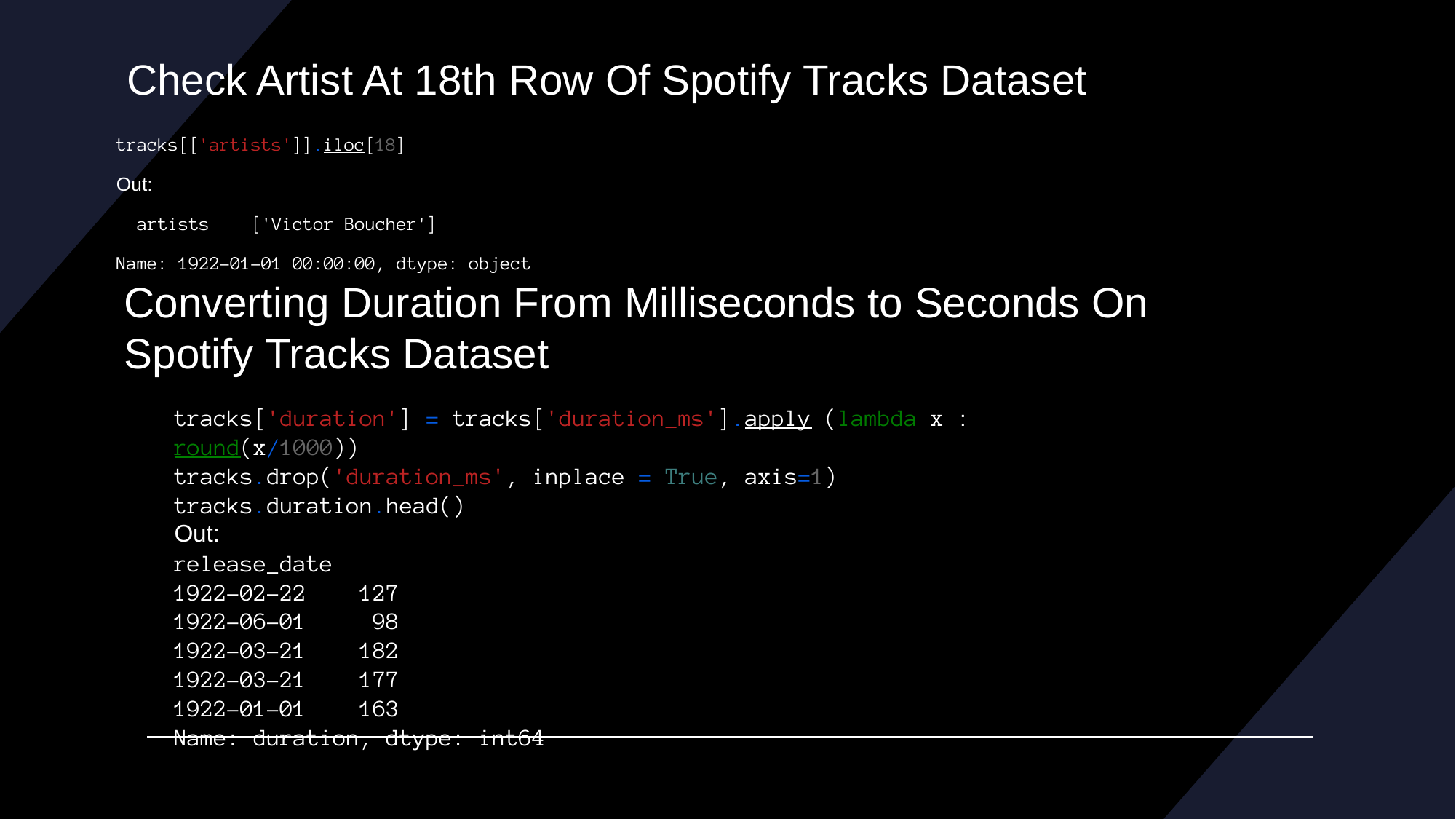

# Check Artist At 18th Row Of Spotify Tracks Dataset
tracks[['artists']].iloc[18]
Out:
  artists    ['Victor Boucher']
Name: 1922-01-01 00:00:00, dtype: object

Converting Duration From Milliseconds to Seconds On Spotify Tracks Dataset
tracks['duration'] = tracks['duration_ms'].apply (lambda x : round(x/1000))
tracks.drop('duration_ms', inplace = True, axis=1)
tracks.duration.head()
Out:
release_date
1922-02-22    127
1922-06-01     98
1922-03-21    182
1922-03-21    177
1922-01-01    163
Name: duration, dtype: int64